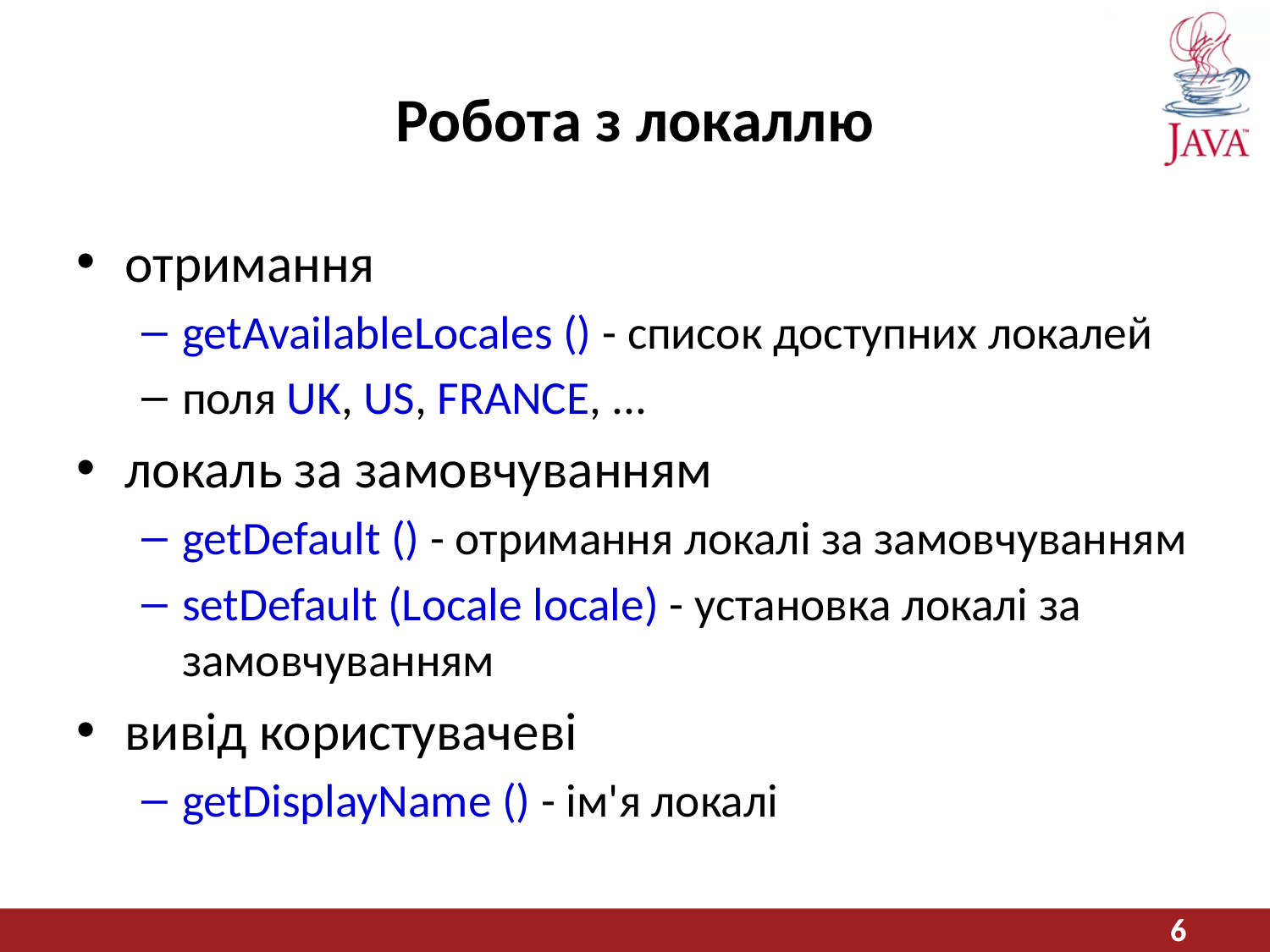

# Робота з локаллю
отримання
getAvailableLocales () - список доступних локалей
поля UK, US, FRANCE, ...
локаль за замовчуванням
getDefault () - отримання локалі за замовчуванням
setDefault (Locale locale) - установка локалі за замовчуванням
вивід користувачеві
getDisplayName () - ім'я локалі